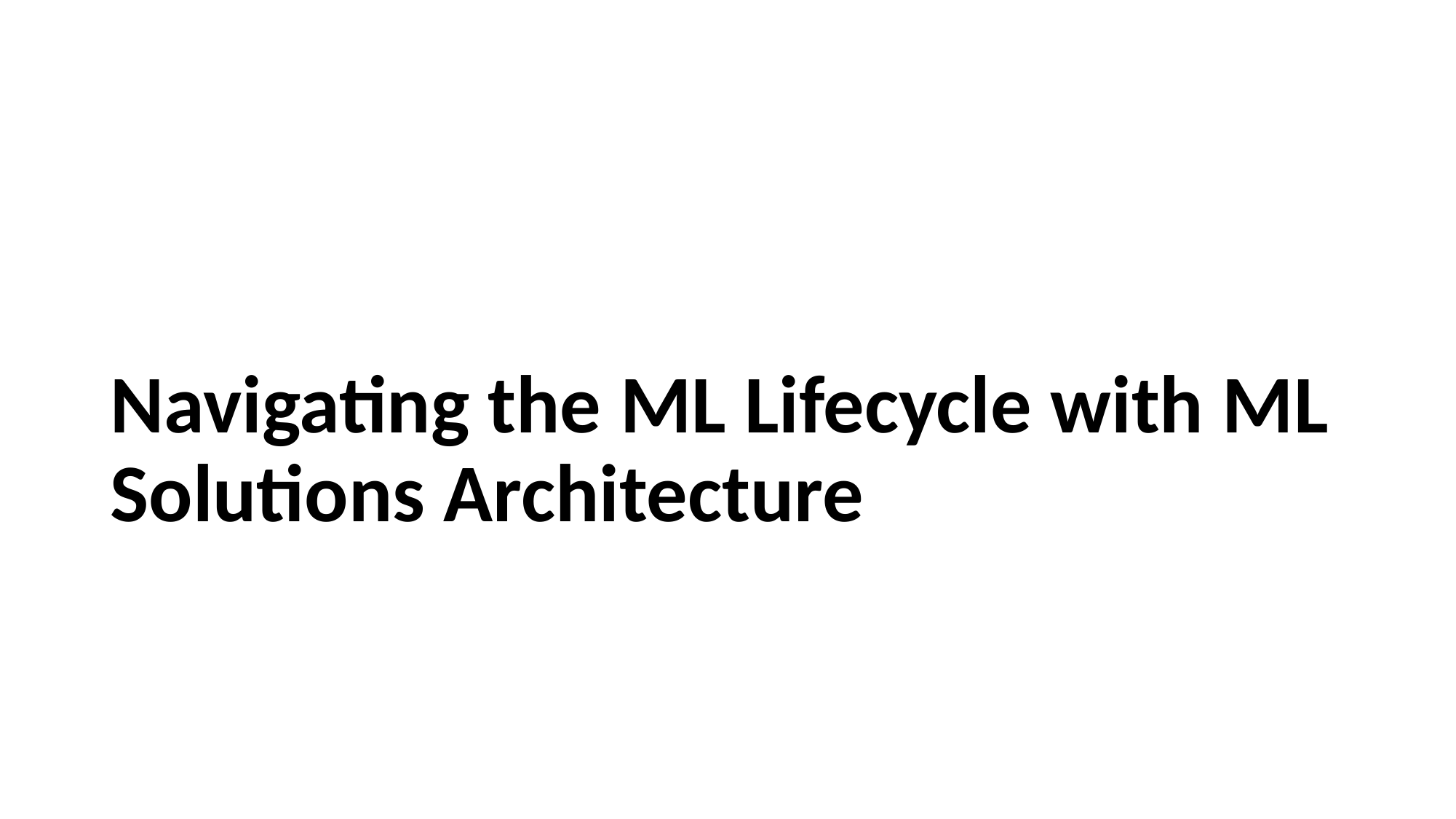

# Navigating the ML Lifecycle with ML Solutions Architecture